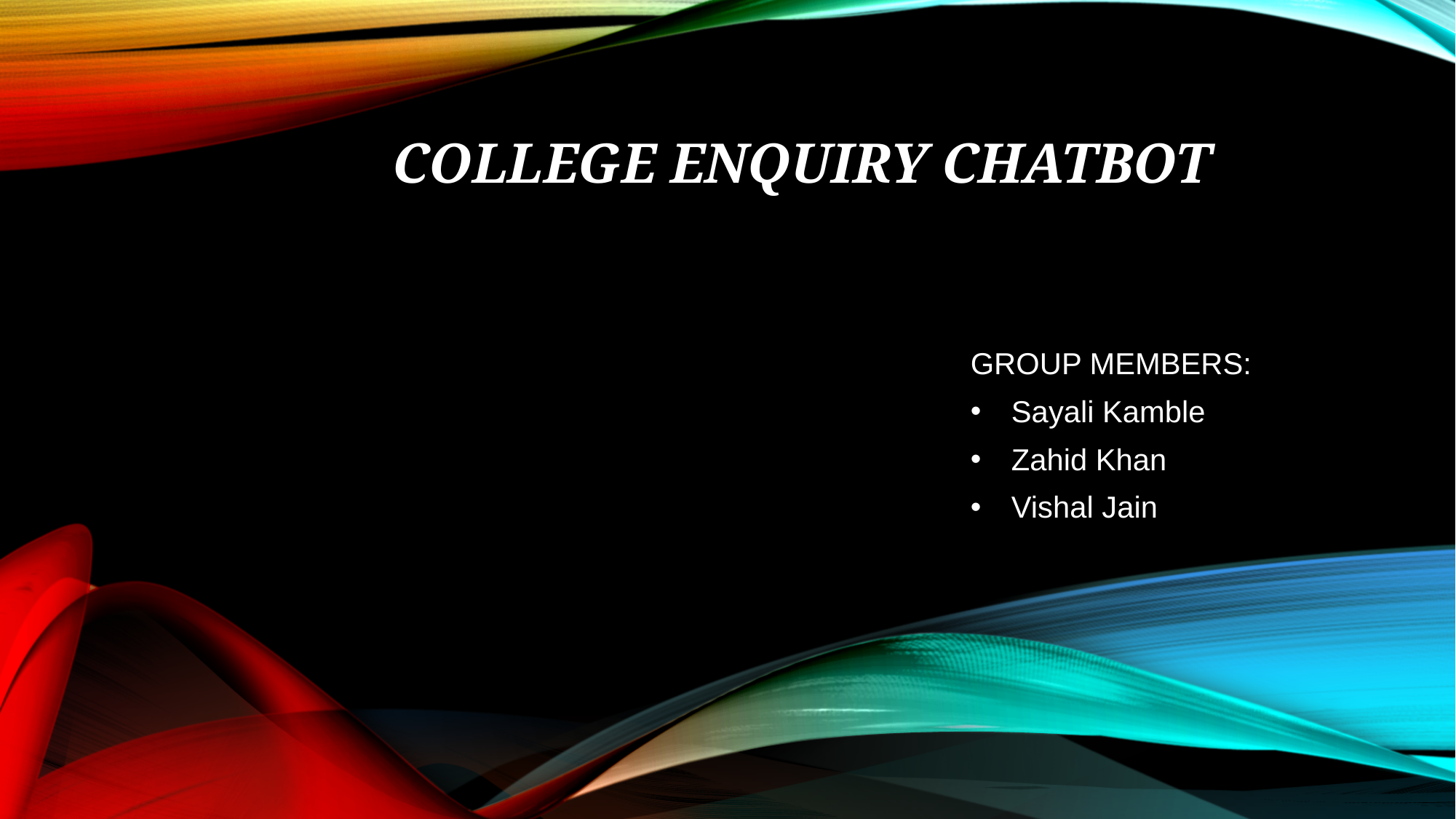

# College Enquiry chatbot
GROUP MEMBERS:
Sayali Kamble
Zahid Khan
Vishal Jain